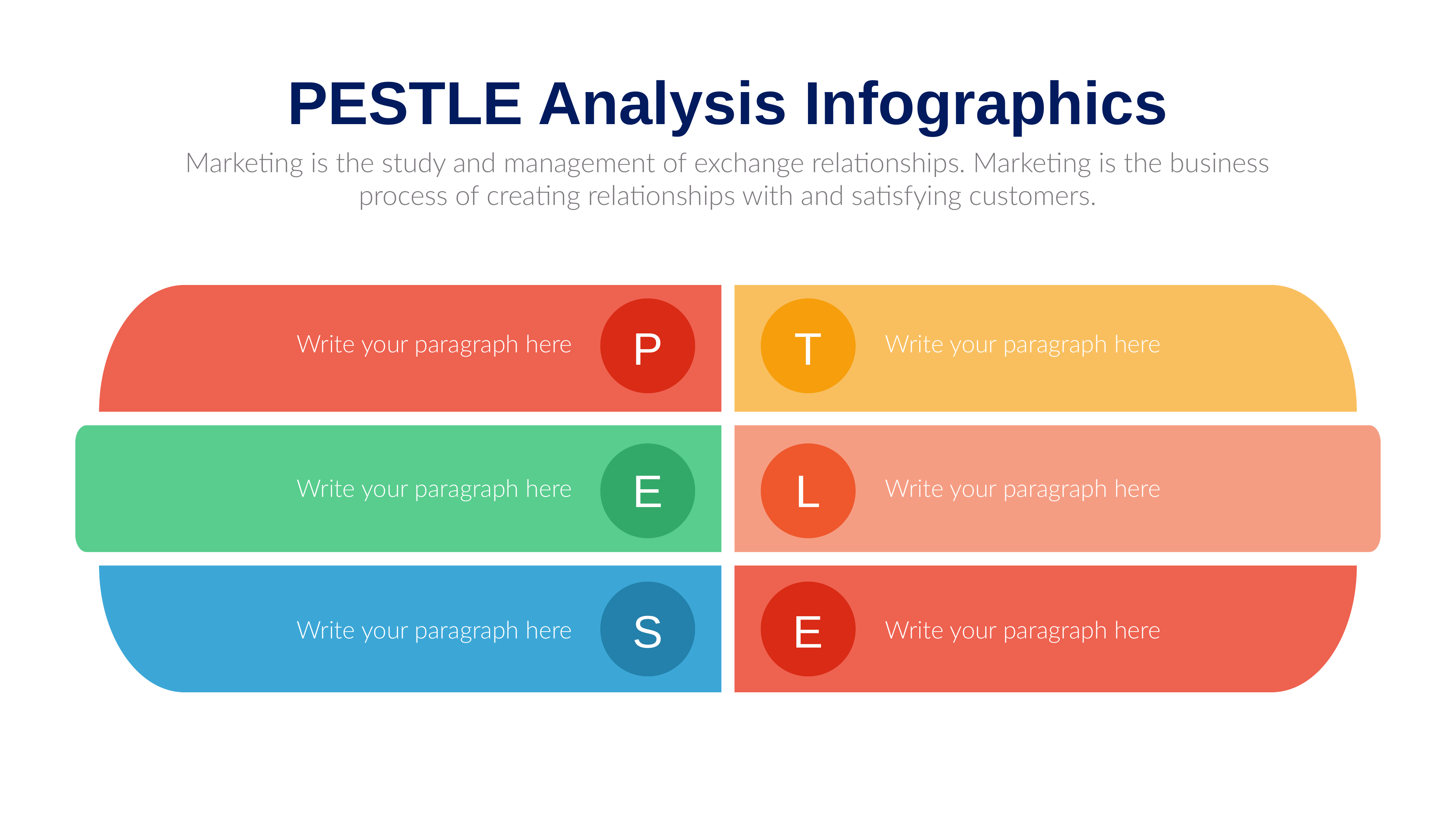

PESTLE Analysis Infographics
Marketing is the study and management of exchange relationships. Marketing is the business process of creating relationships with and satisfying customers.

P
T
Write your paragraph here
Write your paragraph here

E
L
Write your paragraph here
Write your paragraph here

S
E
Write your paragraph here
Write your paragraph here